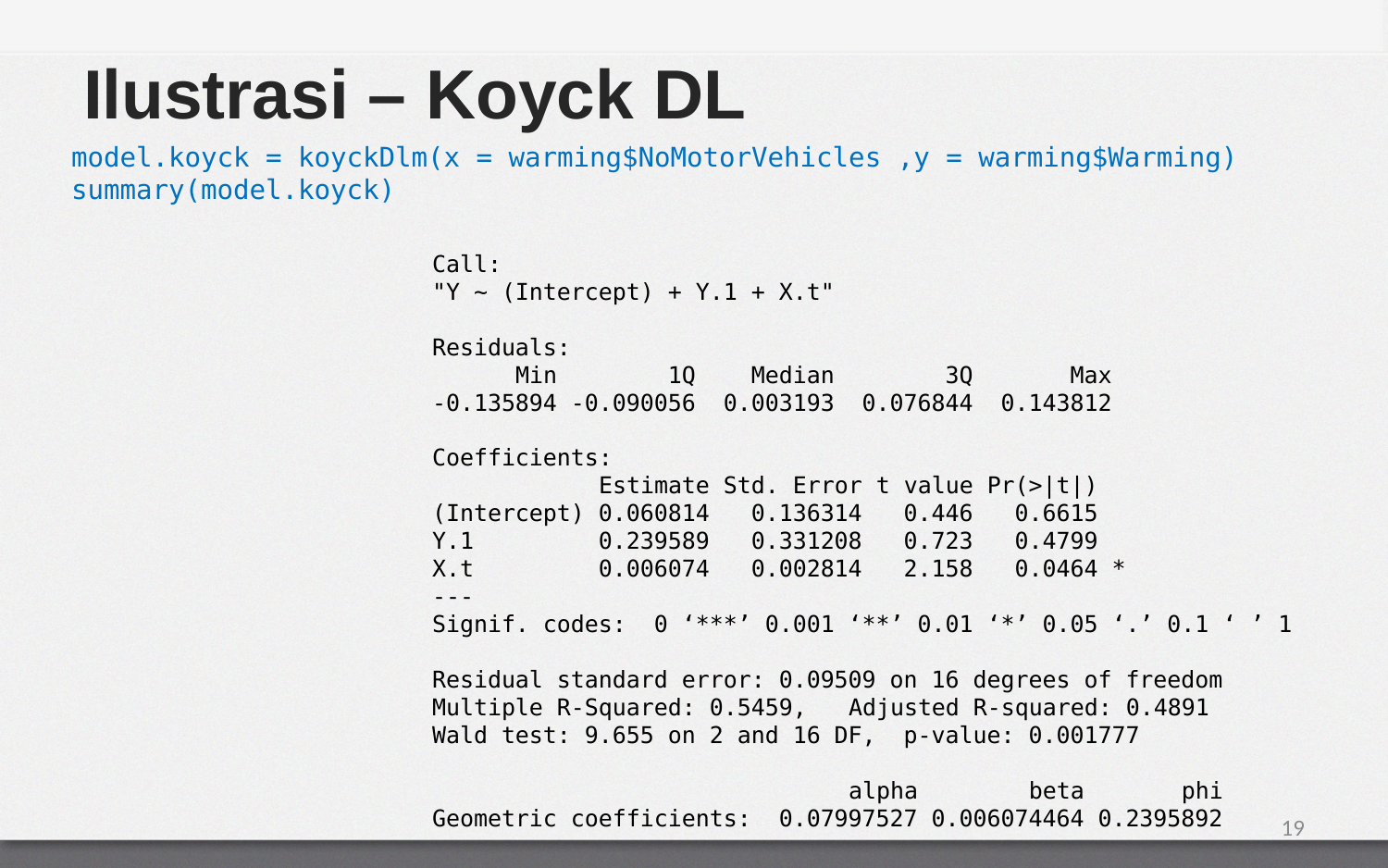

# Ilustrasi – Koyck DL
model.koyck = koyckDlm(x = warming$NoMotorVehicles ,y = warming$Warming)
summary(model.koyck)
Call:
"Y ~ (Intercept) + Y.1 + X.t"

Residuals:
      Min        1Q    Median        3Q       Max
-0.135894 -0.090056  0.003193  0.076844  0.143812

Coefficients:
            Estimate Std. Error t value Pr(>|t|)
(Intercept) 0.060814   0.136314   0.446   0.6615
Y.1         0.239589   0.331208   0.723   0.4799
X.t         0.006074   0.002814   2.158   0.0464 *
---
Signif. codes:  0 ‘***’ 0.001 ‘**’ 0.01 ‘*’ 0.05 ‘.’ 0.1 ‘ ’ 1

Residual standard error: 0.09509 on 16 degrees of freedom
Multiple R-Squared: 0.5459,	Adjusted R-squared: 0.4891
Wald test: 9.655 on 2 and 16 DF,  p-value: 0.001777

                              alpha        beta       phi
Geometric coefficients:  0.07997527 0.006074464 0.2395892
19